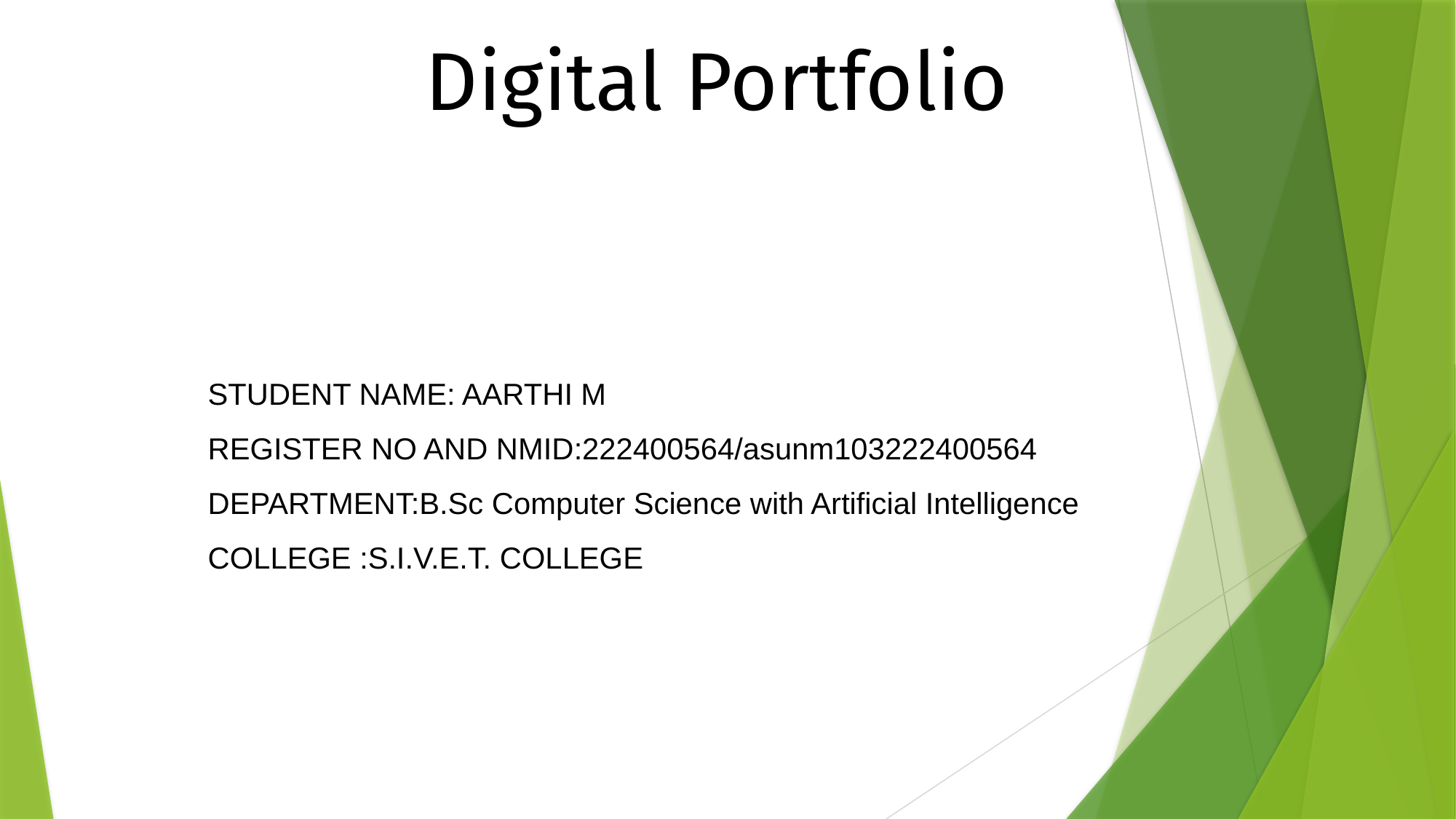

Digital Portfolio
STUDENT NAME: AARTHI M
REGISTER NO AND NMID:222400564/asunm103222400564
DEPARTMENT:B.Sc Computer Science with Artificial Intelligence
COLLEGE :S.I.V.E.T. COLLEGE